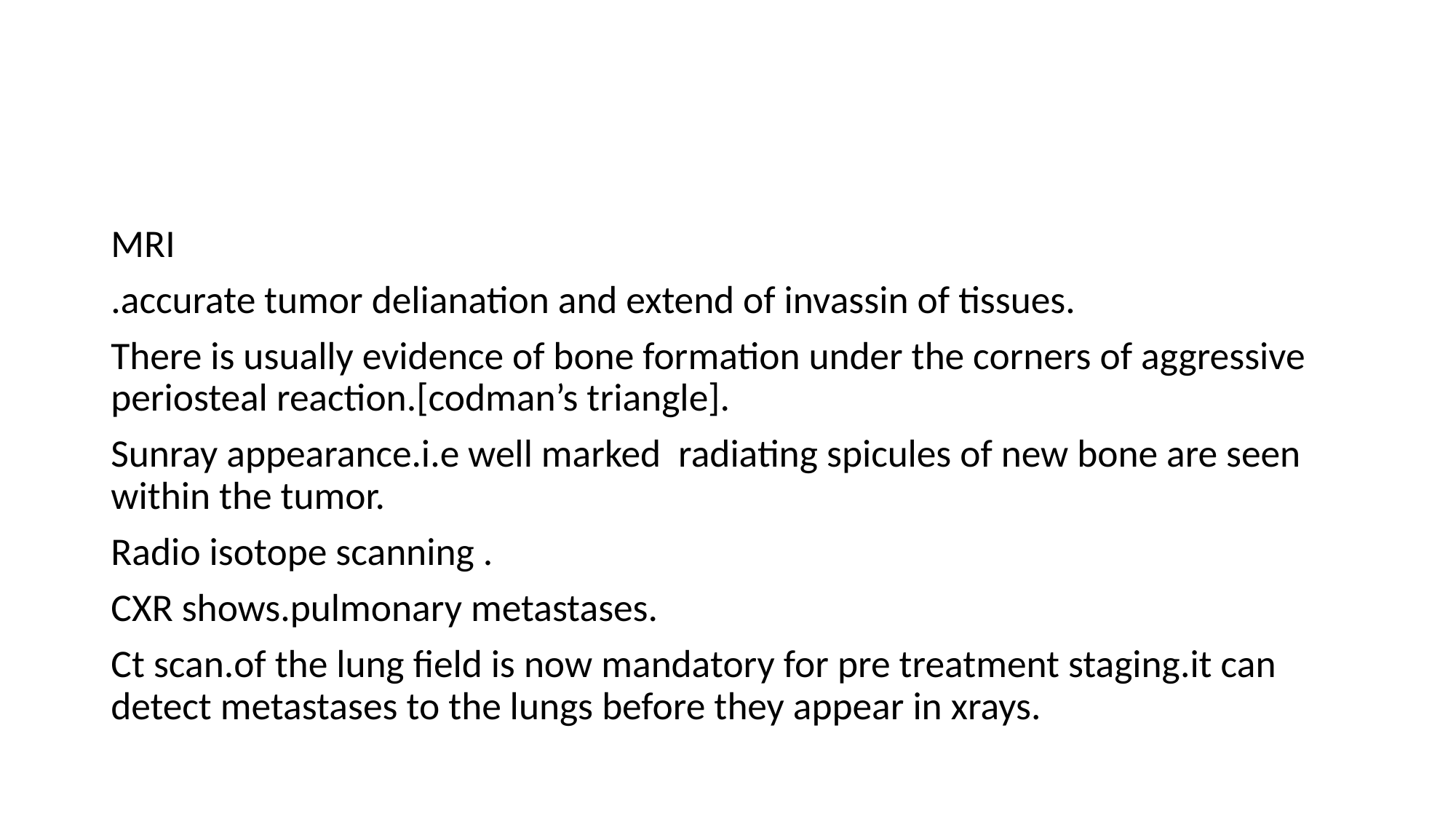

MRI
.accurate tumor delianation and extend of invassin of tissues.
There is usually evidence of bone formation under the corners of aggressive periosteal reaction.[codman’s triangle].
Sunray appearance.i.e well marked  radiating spicules of new bone are seen within the tumor.
Radio isotope scanning .
CXR shows.pulmonary metastases.
Ct scan.of the lung field is now mandatory for pre treatment staging.it can detect metastases to the lungs before they appear in xrays.